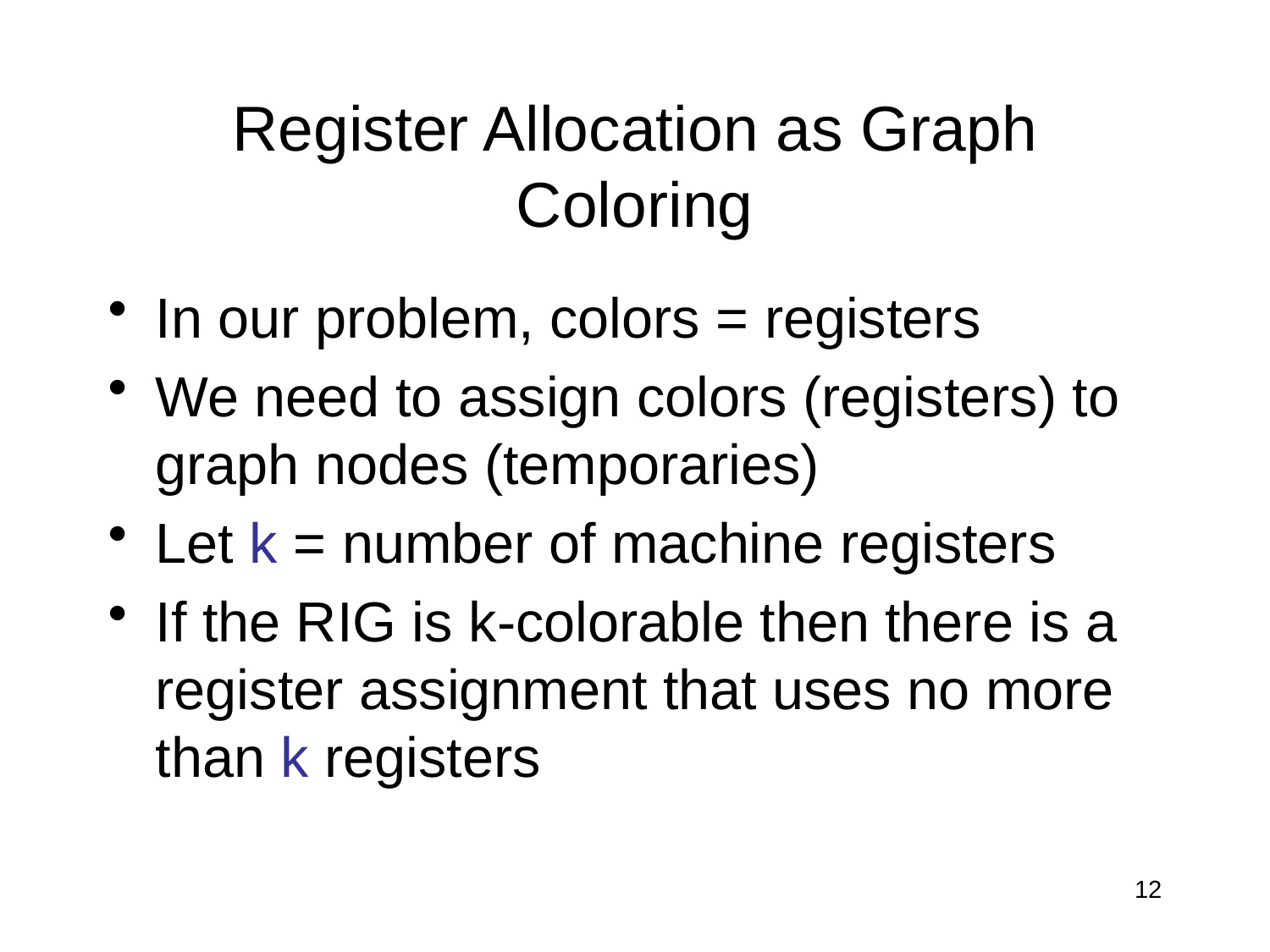

# Register Allocation as Graph Coloring
In our problem, colors = registers
We need to assign colors (registers) to graph nodes (temporaries)
Let k = number of machine registers
If the RIG is k-colorable then there is a register assignment that uses no more than k registers
12